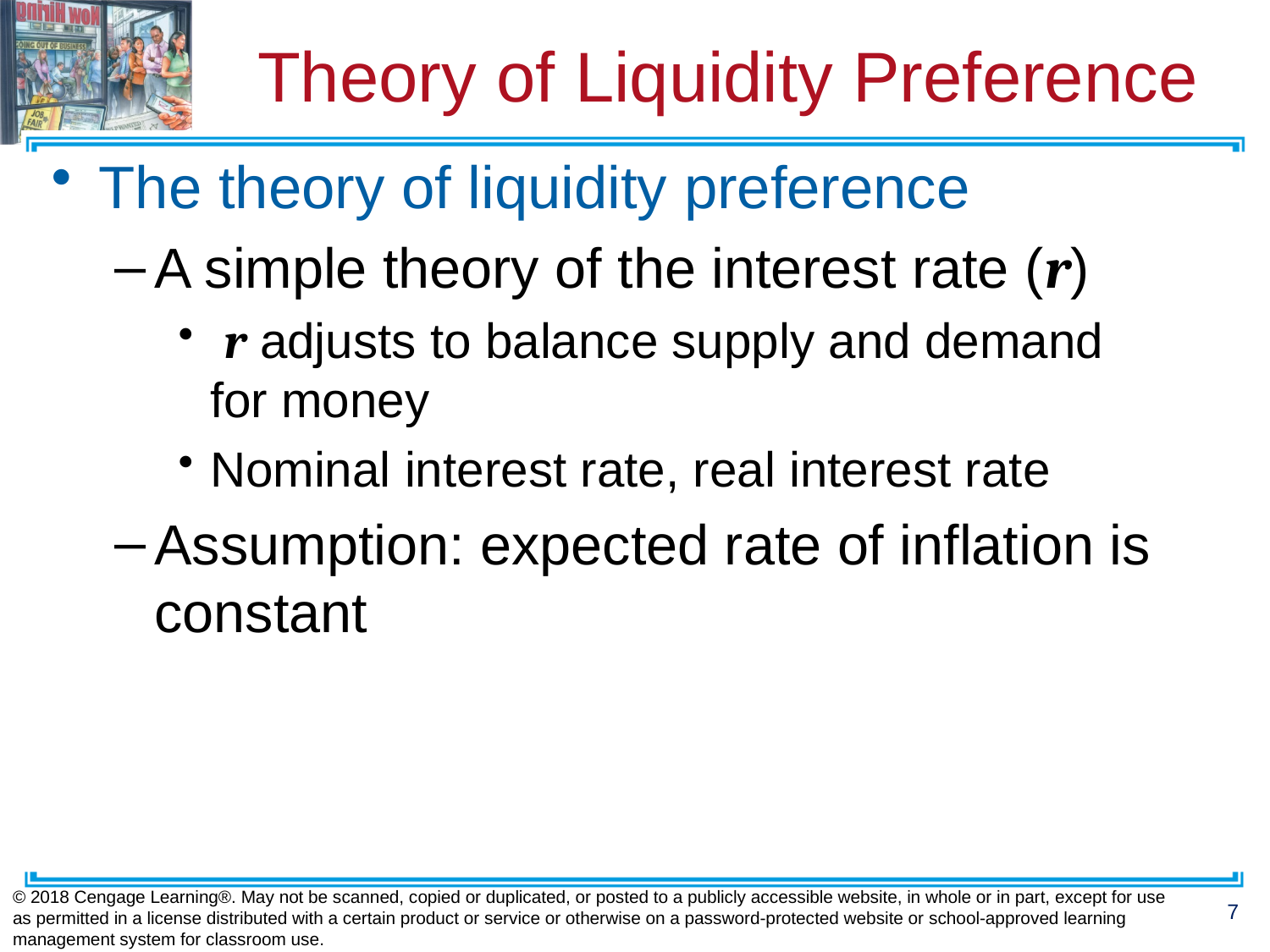

# Theory of Liquidity Preference
The theory of liquidity preference
A simple theory of the interest rate (r)
 r adjusts to balance supply and demand
for money
Nominal interest rate, real interest rate
Assumption: expected rate of inflation is constant

© 2018 Cengage Learning®. May not be scanned, copied or duplicated, or posted to a publicly accessible website, in whole or in part, except for use as permitted in a license distributed with a certain product or service or otherwise on a password-protected website or school-approved learning management system for classroom use.
7